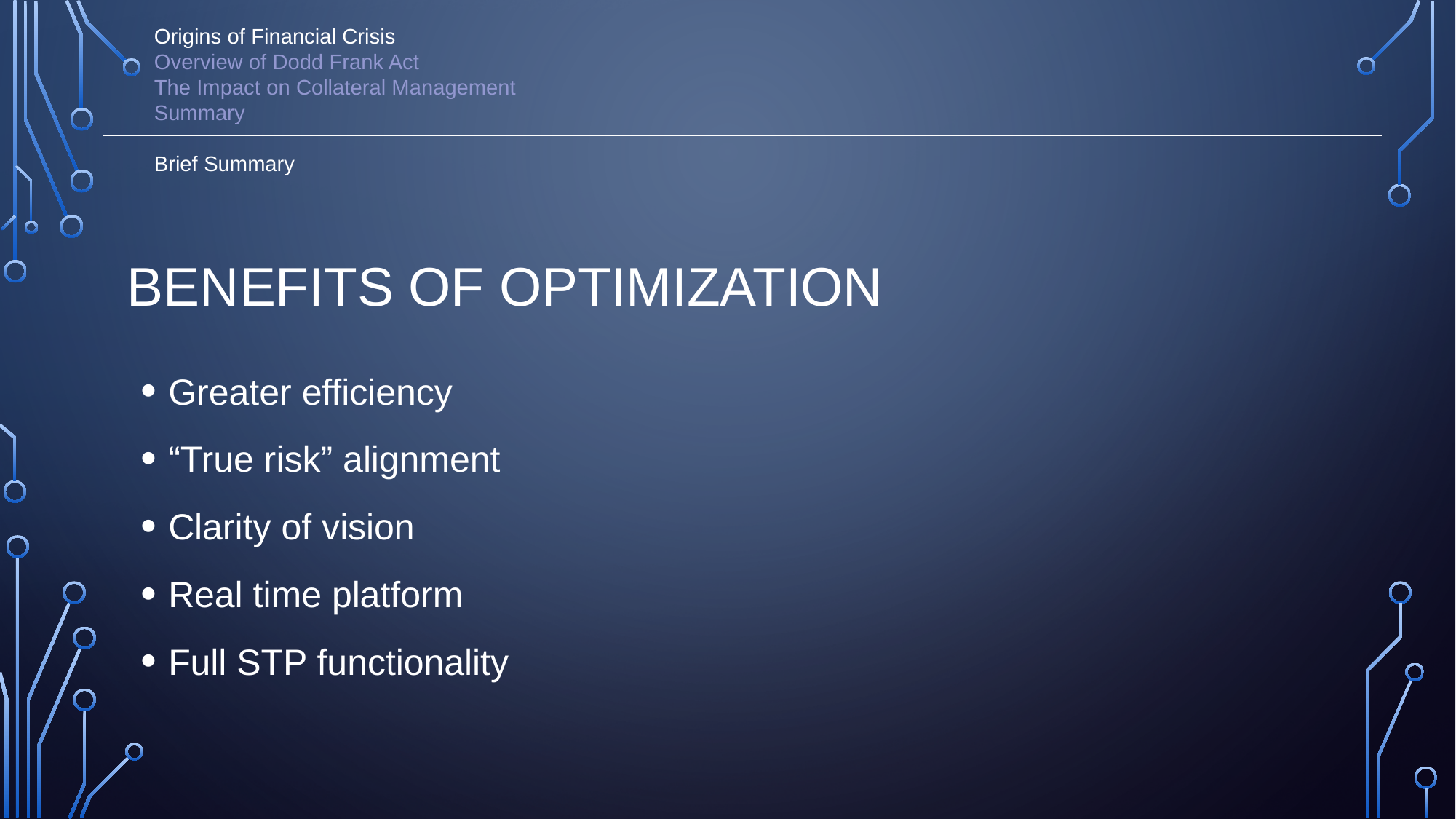

Origins of Financial Crisis
Overview of Dodd Frank Act
The Impact on Collateral Management
Summary

Brief Summary
# Benefits of optimization
Greater efficiency
“True risk” alignment
Clarity of vision
Real time platform
Full STP functionality